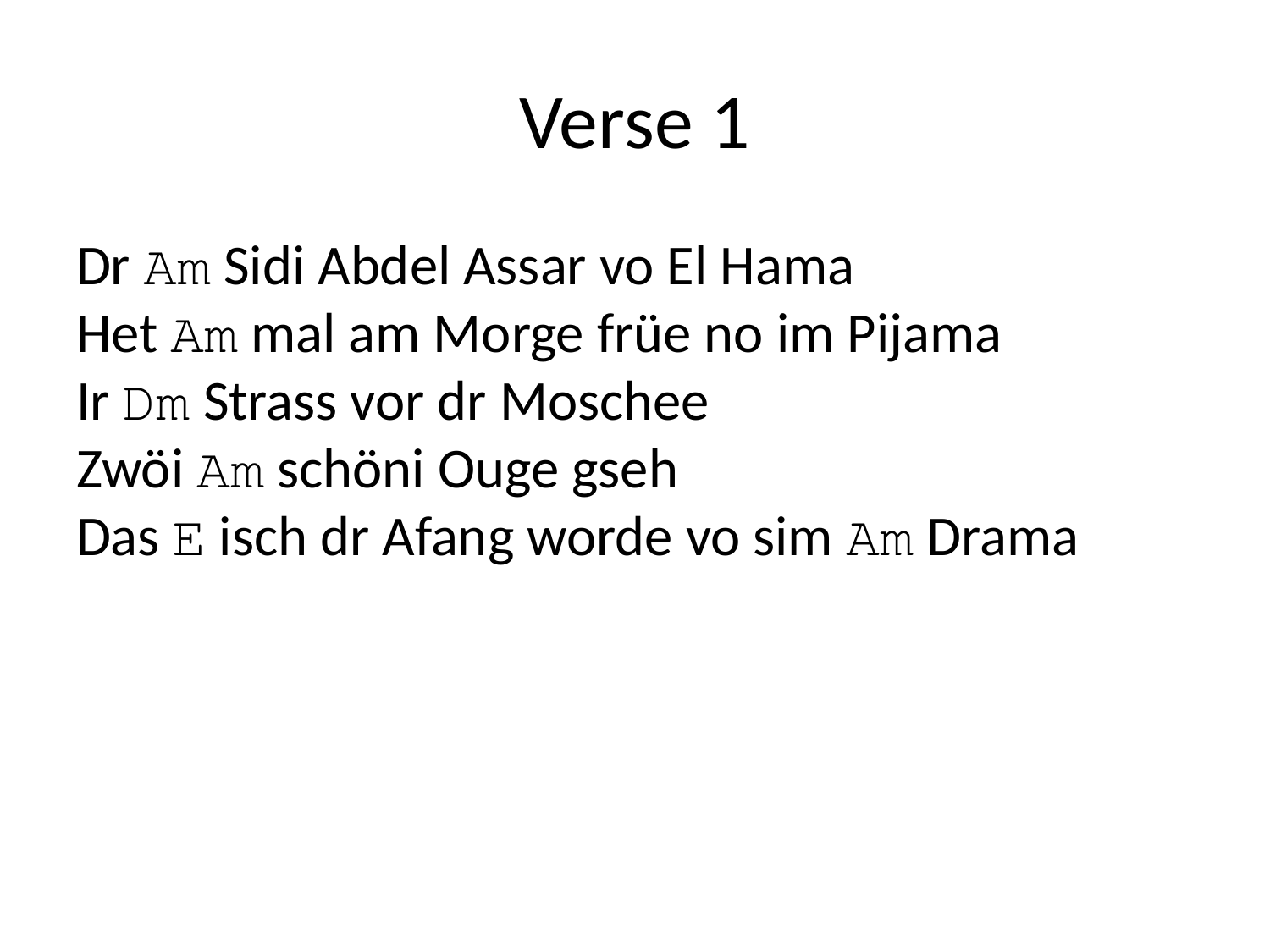

# Verse 1
Dr Am Sidi Abdel Assar vo El Hama
Het Am mal am Morge früe no im Pijama
Ir Dm Strass vor dr Moschee
Zwöi Am schöni Ouge gseh
Das E isch dr Afang worde vo sim Am Drama